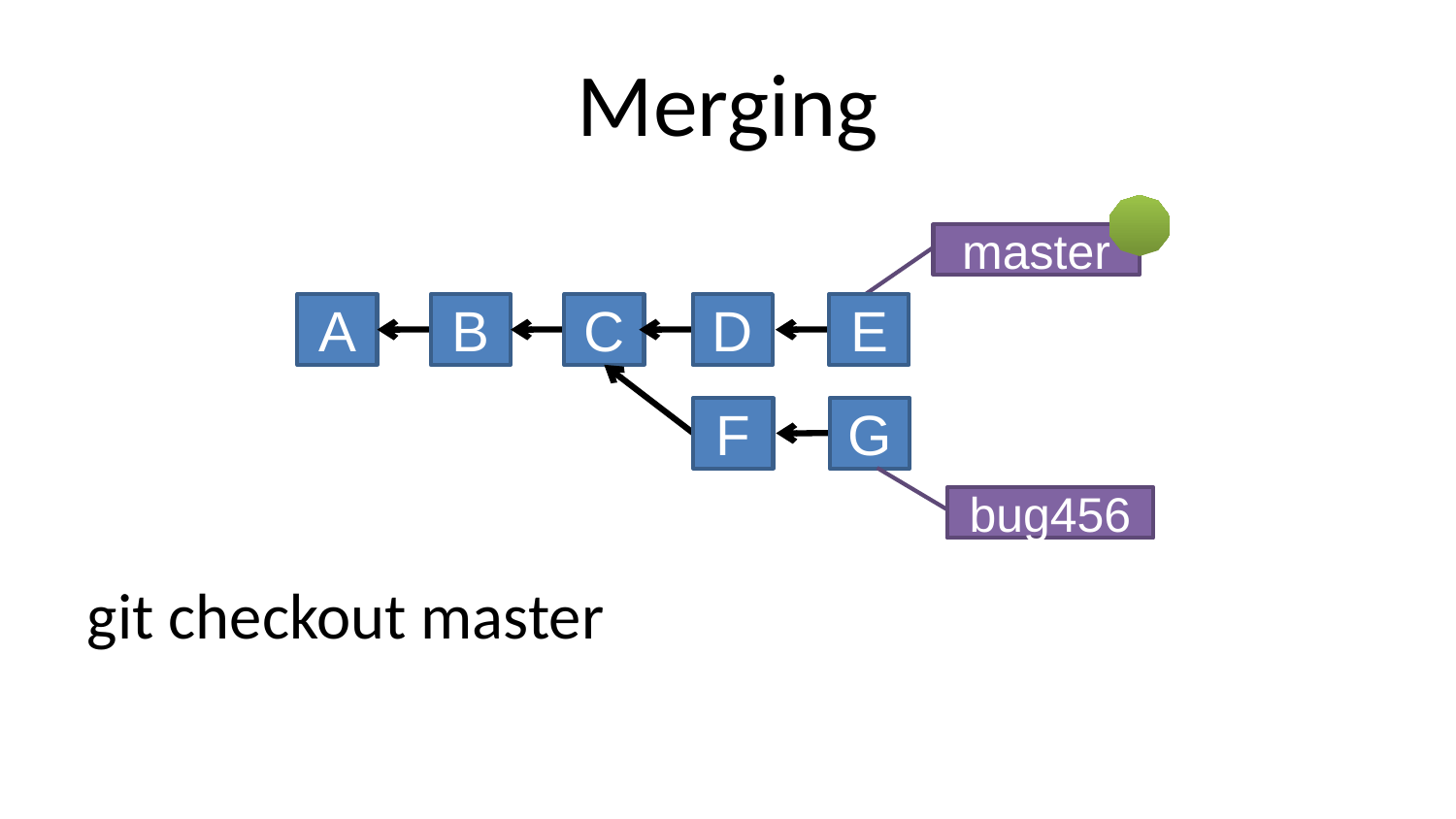

Merging

master
A
B
C
D
E

F
G

bug456
git checkout master